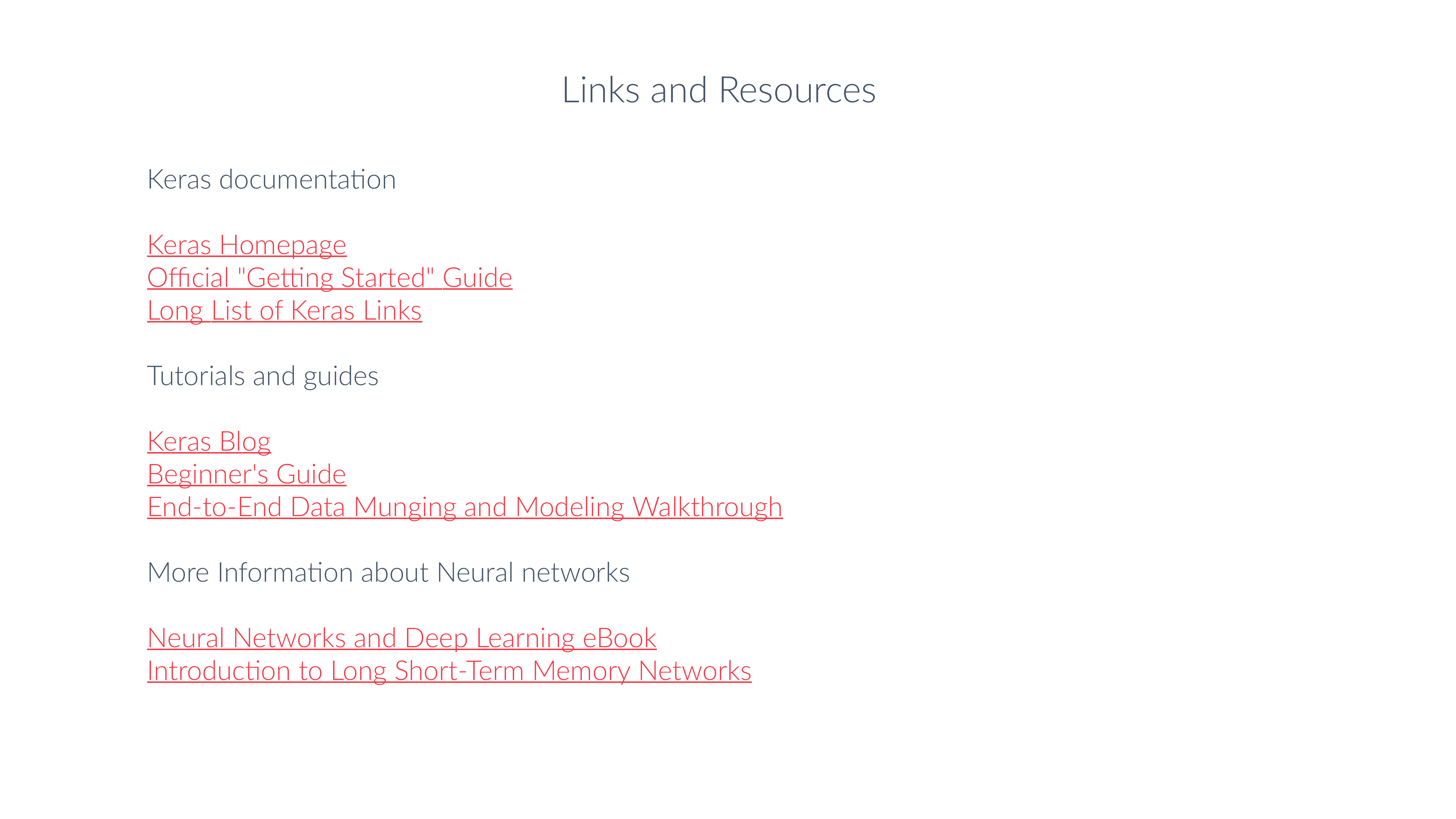

Links and Resources
Keras documentation

Keras Homepage
Official "Getting Started" Guide
Long List of Keras Links

Tutorials and guides

Keras Blog
Beginner's Guide
End-to-End Data Munging and Modeling Walkthrough

More Information about Neural networks

Neural Networks and Deep Learning eBook
Introduction to Long Short-Term Memory Networks